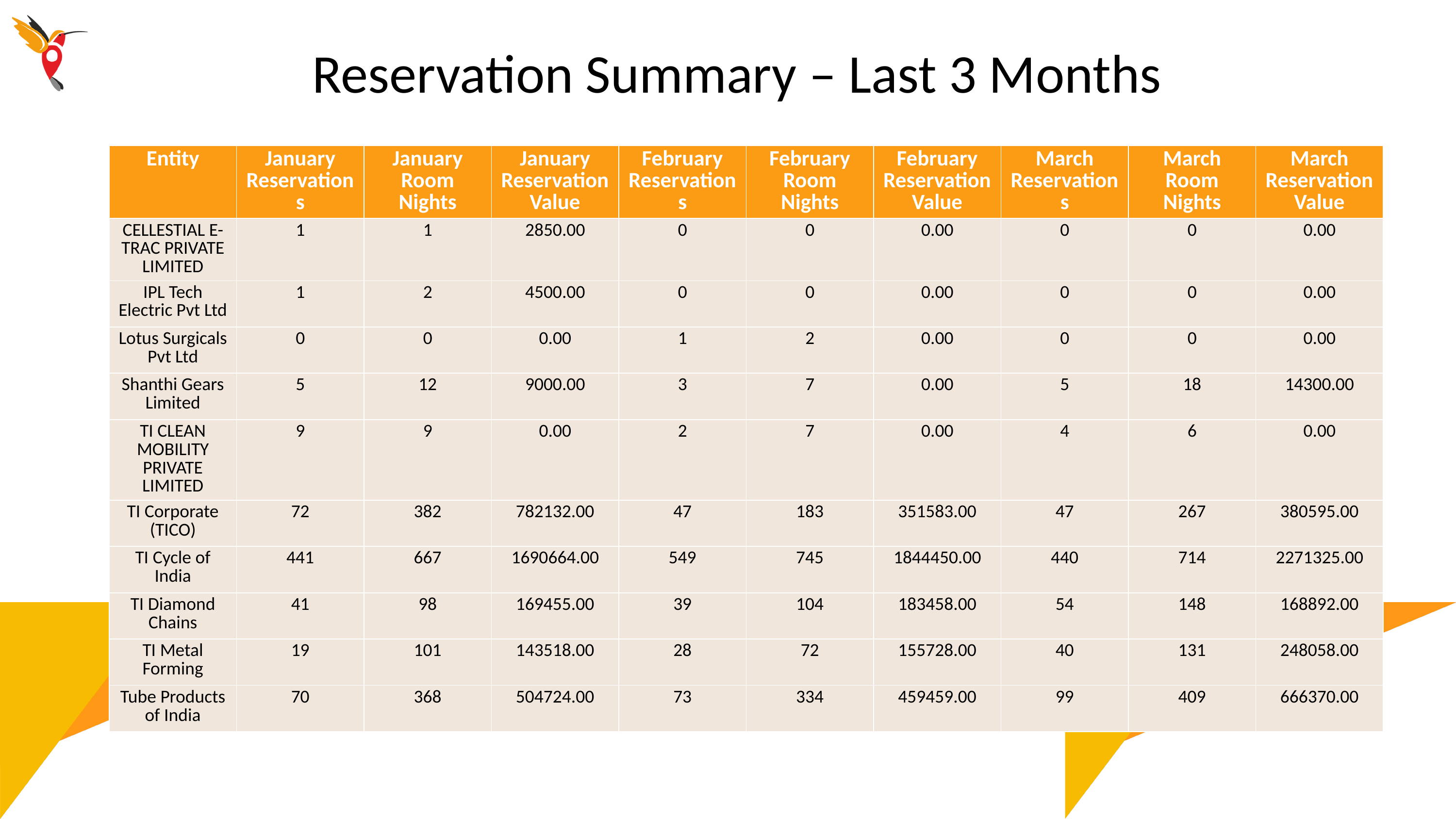

Reservation Summary – Last 3 Months

| Entity | January Reservations | January Room Nights | January Reservation Value | February Reservations | February Room Nights | February Reservation Value | March Reservations | March Room Nights | March Reservation Value |
| --- | --- | --- | --- | --- | --- | --- | --- | --- | --- |
| CELLESTIAL E-TRAC PRIVATE LIMITED | 1 | 1 | 2850.00 | 0 | 0 | 0.00 | 0 | 0 | 0.00 |
| IPL Tech Electric Pvt Ltd | 1 | 2 | 4500.00 | 0 | 0 | 0.00 | 0 | 0 | 0.00 |
| Lotus Surgicals Pvt Ltd | 0 | 0 | 0.00 | 1 | 2 | 0.00 | 0 | 0 | 0.00 |
| Shanthi Gears Limited | 5 | 12 | 9000.00 | 3 | 7 | 0.00 | 5 | 18 | 14300.00 |
| TI CLEAN MOBILITY PRIVATE LIMITED | 9 | 9 | 0.00 | 2 | 7 | 0.00 | 4 | 6 | 0.00 |
| TI Corporate (TICO) | 72 | 382 | 782132.00 | 47 | 183 | 351583.00 | 47 | 267 | 380595.00 |
| TI Cycle of India | 441 | 667 | 1690664.00 | 549 | 745 | 1844450.00 | 440 | 714 | 2271325.00 |
| TI Diamond Chains | 41 | 98 | 169455.00 | 39 | 104 | 183458.00 | 54 | 148 | 168892.00 |
| TI Metal Forming | 19 | 101 | 143518.00 | 28 | 72 | 155728.00 | 40 | 131 | 248058.00 |
| Tube Products of India | 70 | 368 | 504724.00 | 73 | 334 | 459459.00 | 99 | 409 | 666370.00 |